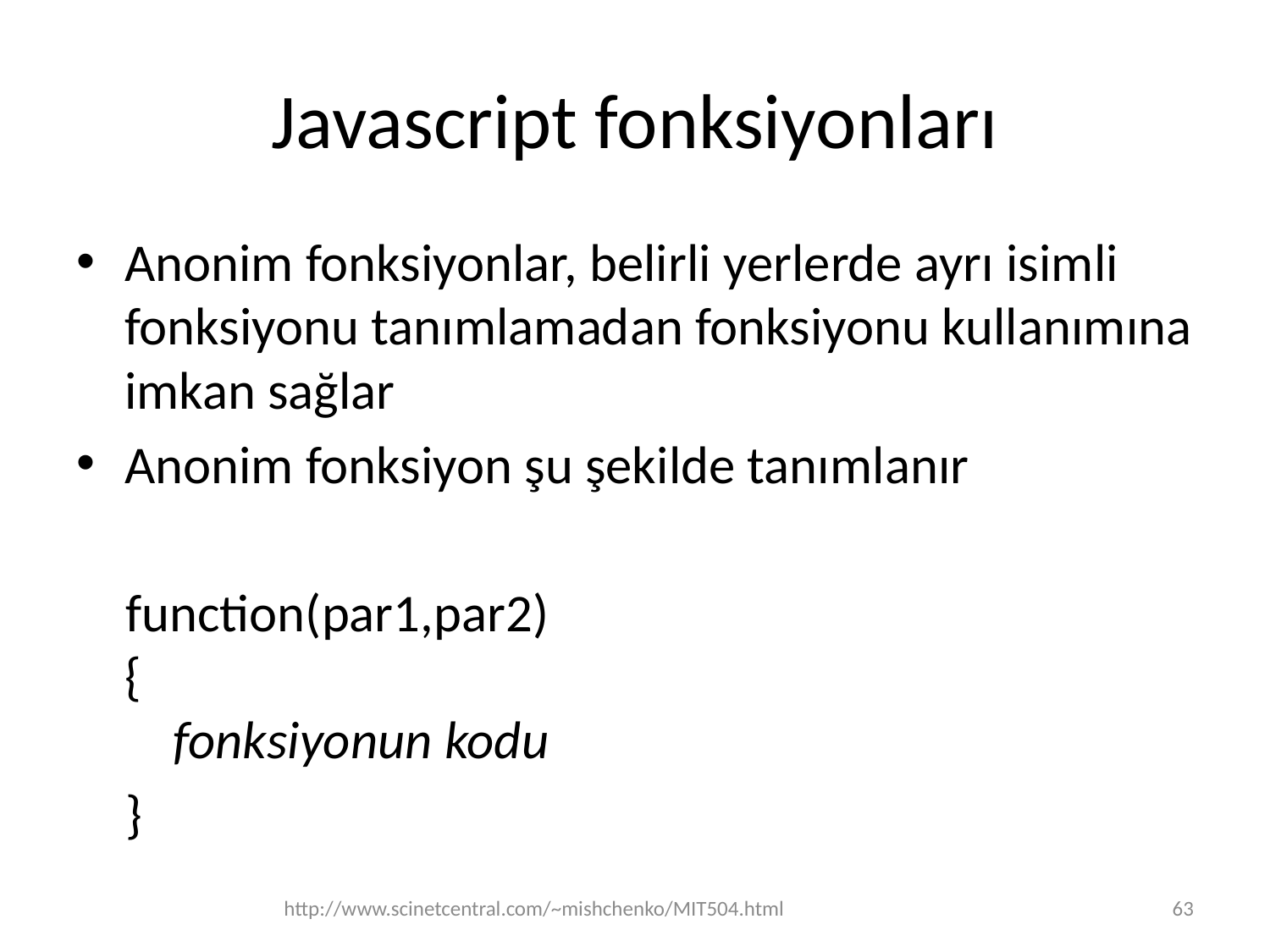

# Javascript fonksiyonları
Anonim fonksiyonlar, belirli yerlerde ayrı isimli fonksiyonu tanımlamadan fonksiyonu kullanımına imkan sağlar
Anonim fonksiyon şu şekilde tanımlanır

function(par1,par2)
{
    fonksiyonun kodu
}

http://www.scinetcentral.com/~mishchenko/MIT504.html
63